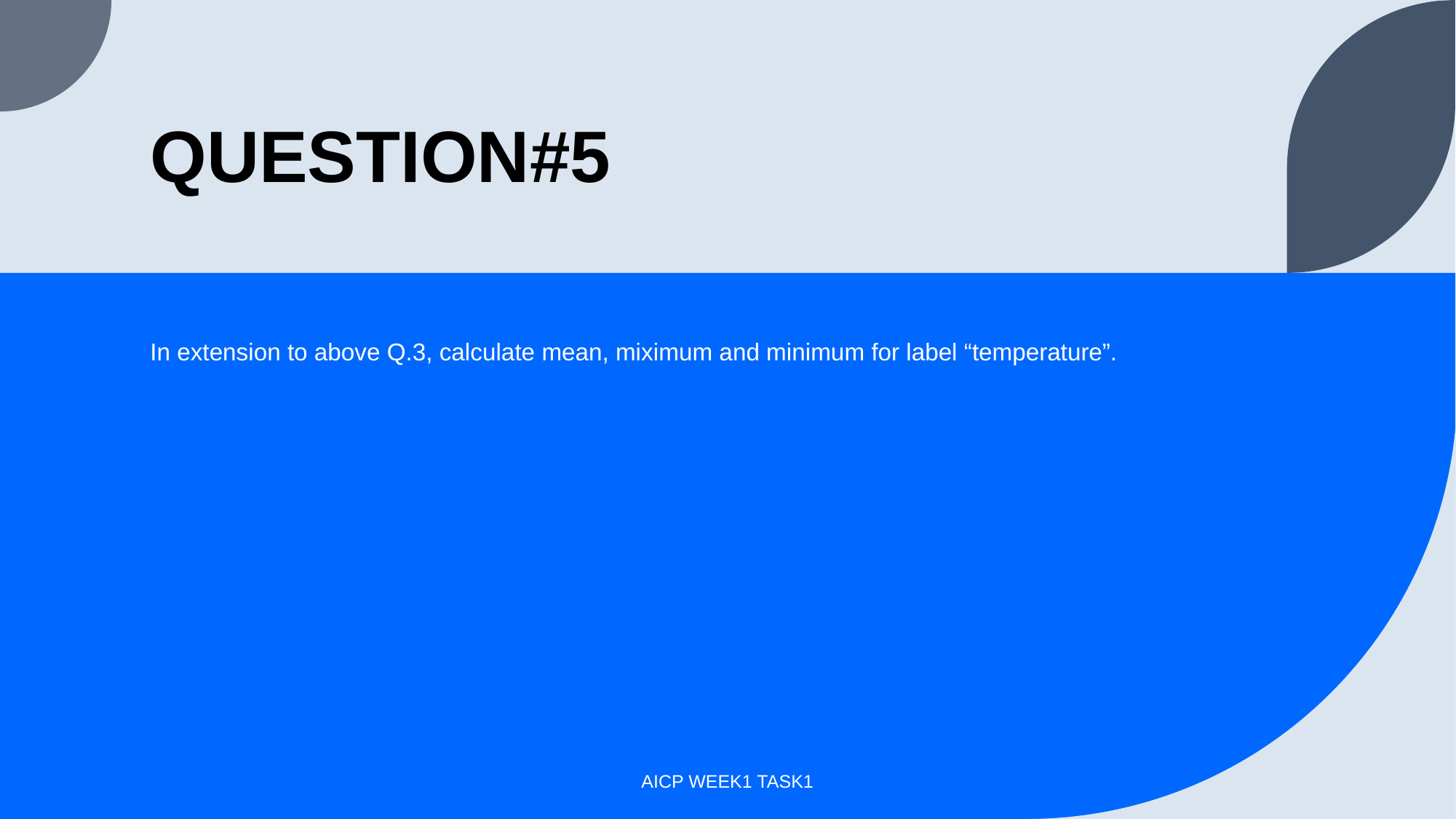

# QUESTION#5
In extension to above Q.3, calculate mean, miximum and minimum for label “temperature”.
AICP WEEK1 TASK1
21